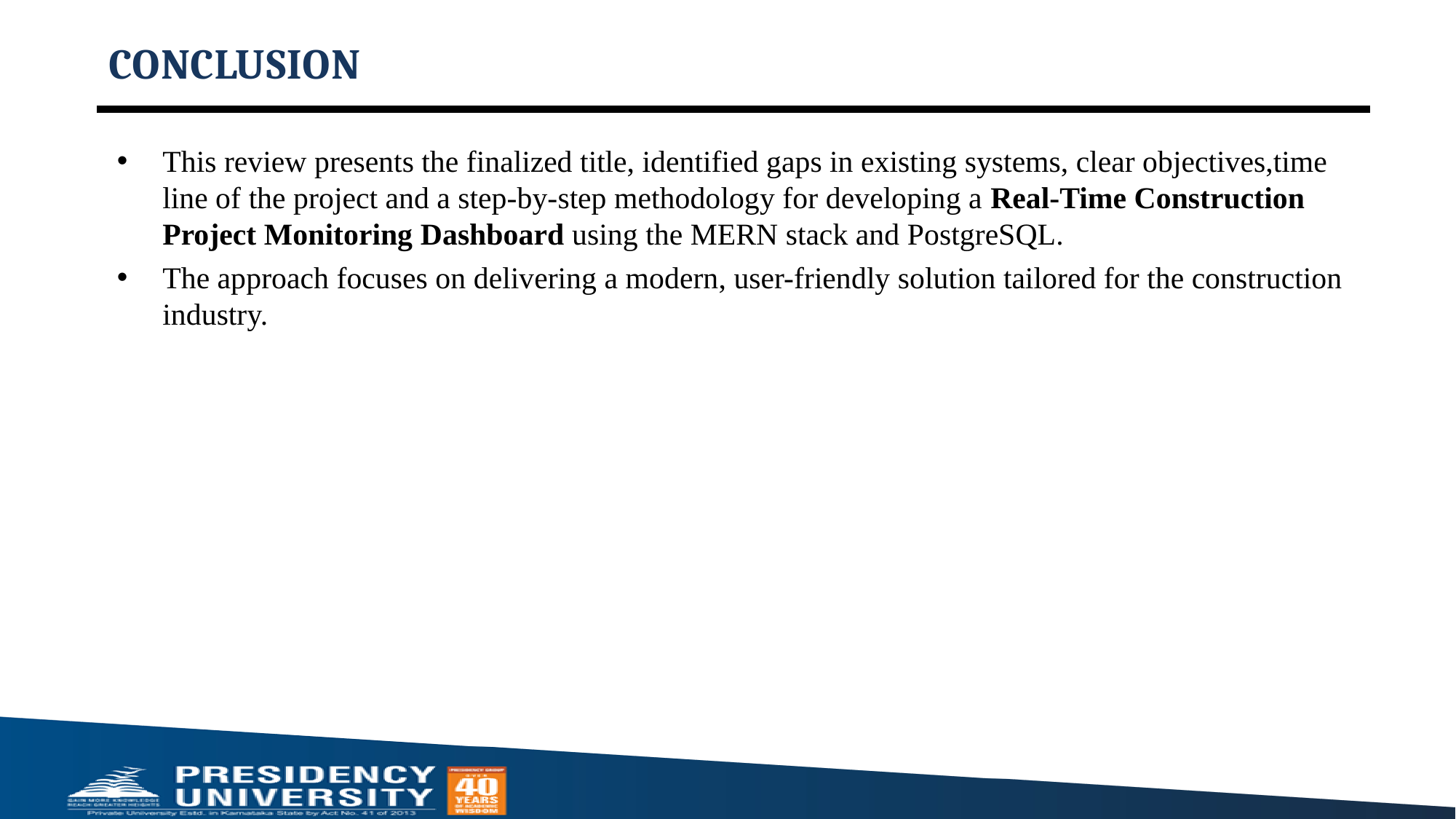

# CONCLUSION
This review presents the finalized title, identified gaps in existing systems, clear objectives,time line of the project and a step-by-step methodology for developing a Real-Time Construction Project Monitoring Dashboard using the MERN stack and PostgreSQL.
The approach focuses on delivering a modern, user-friendly solution tailored for the construction industry.